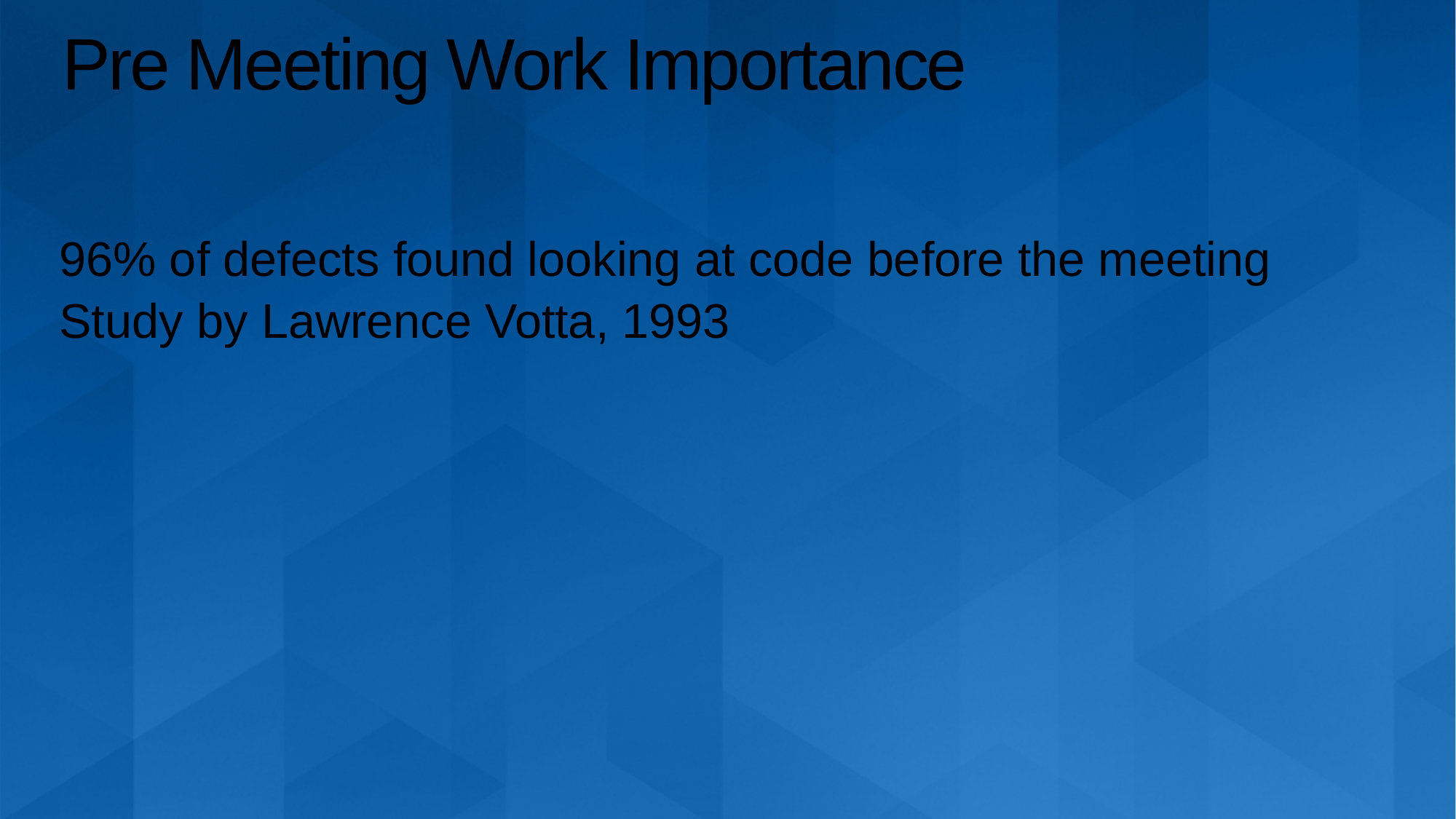

# Pre Meeting Work Importance
96% of defects found looking at code before the meeting
Study by Lawrence Votta, 1993